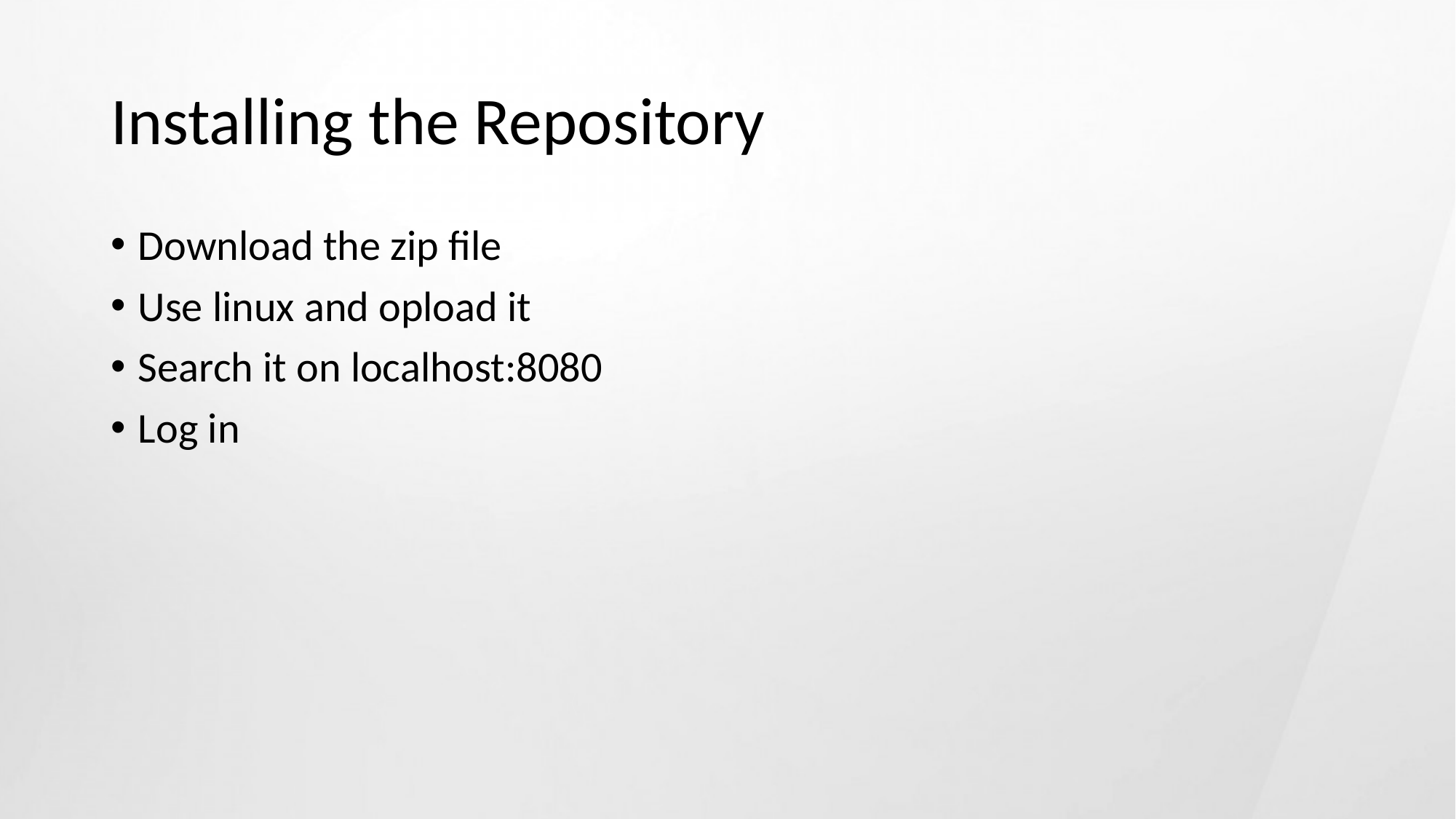

# Installing the Repository
Download the zip file
Use linux and opload it
Search it on localhost:8080
Log in